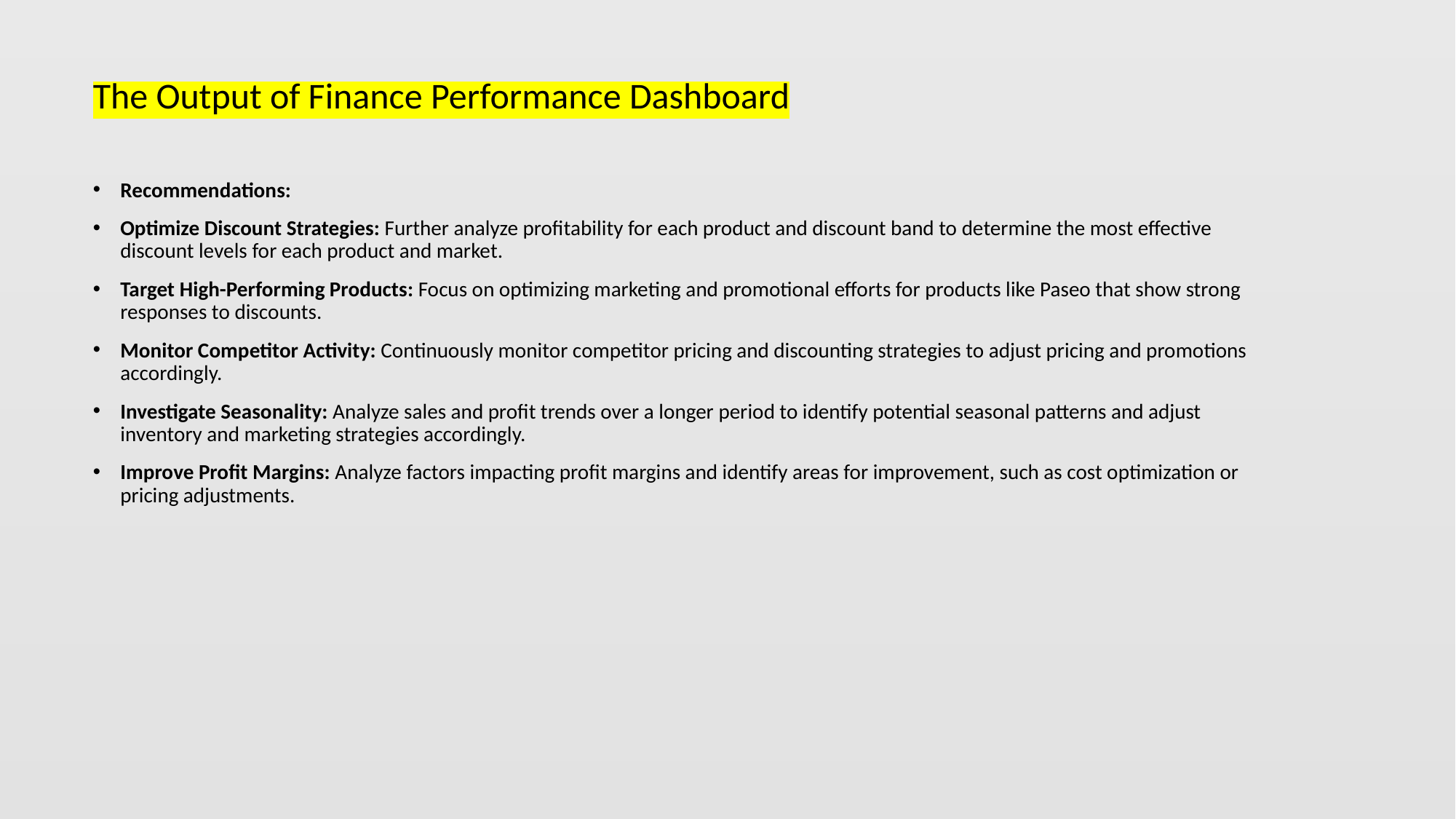

# The Output of Finance Performance Dashboard
Recommendations:
Optimize Discount Strategies: Further analyze profitability for each product and discount band to determine the most effective discount levels for each product and market.
Target High-Performing Products: Focus on optimizing marketing and promotional efforts for products like Paseo that show strong responses to discounts.
Monitor Competitor Activity: Continuously monitor competitor pricing and discounting strategies to adjust pricing and promotions accordingly.
Investigate Seasonality: Analyze sales and profit trends over a longer period to identify potential seasonal patterns and adjust inventory and marketing strategies accordingly.
Improve Profit Margins: Analyze factors impacting profit margins and identify areas for improvement, such as cost optimization or pricing adjustments.